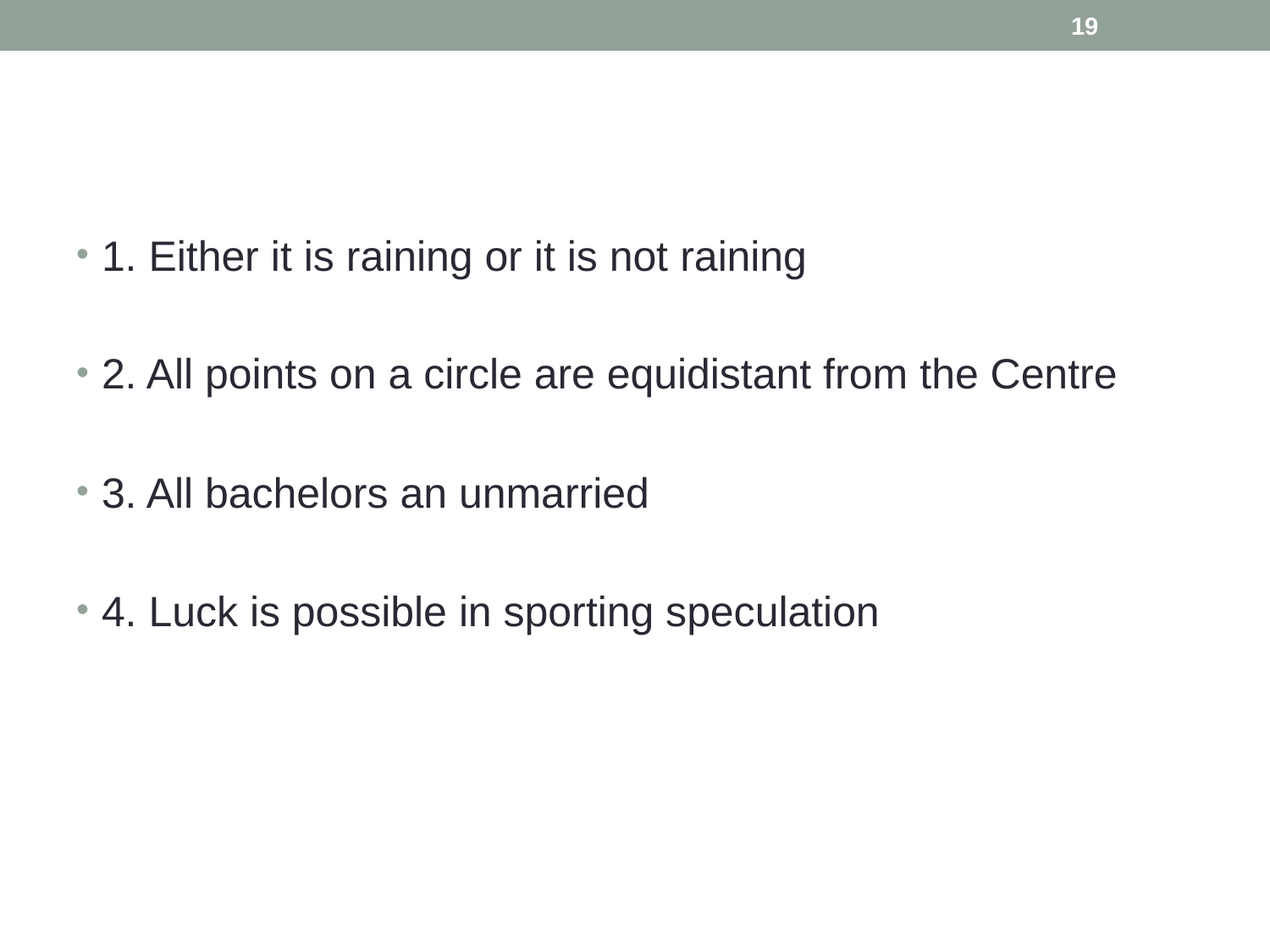

19
#
1. Either it is raining or it is not raining

2. All points on a circle are equidistant from the Centre

3. All bachelors an unmarried

4. Luck is possible in sporting speculation